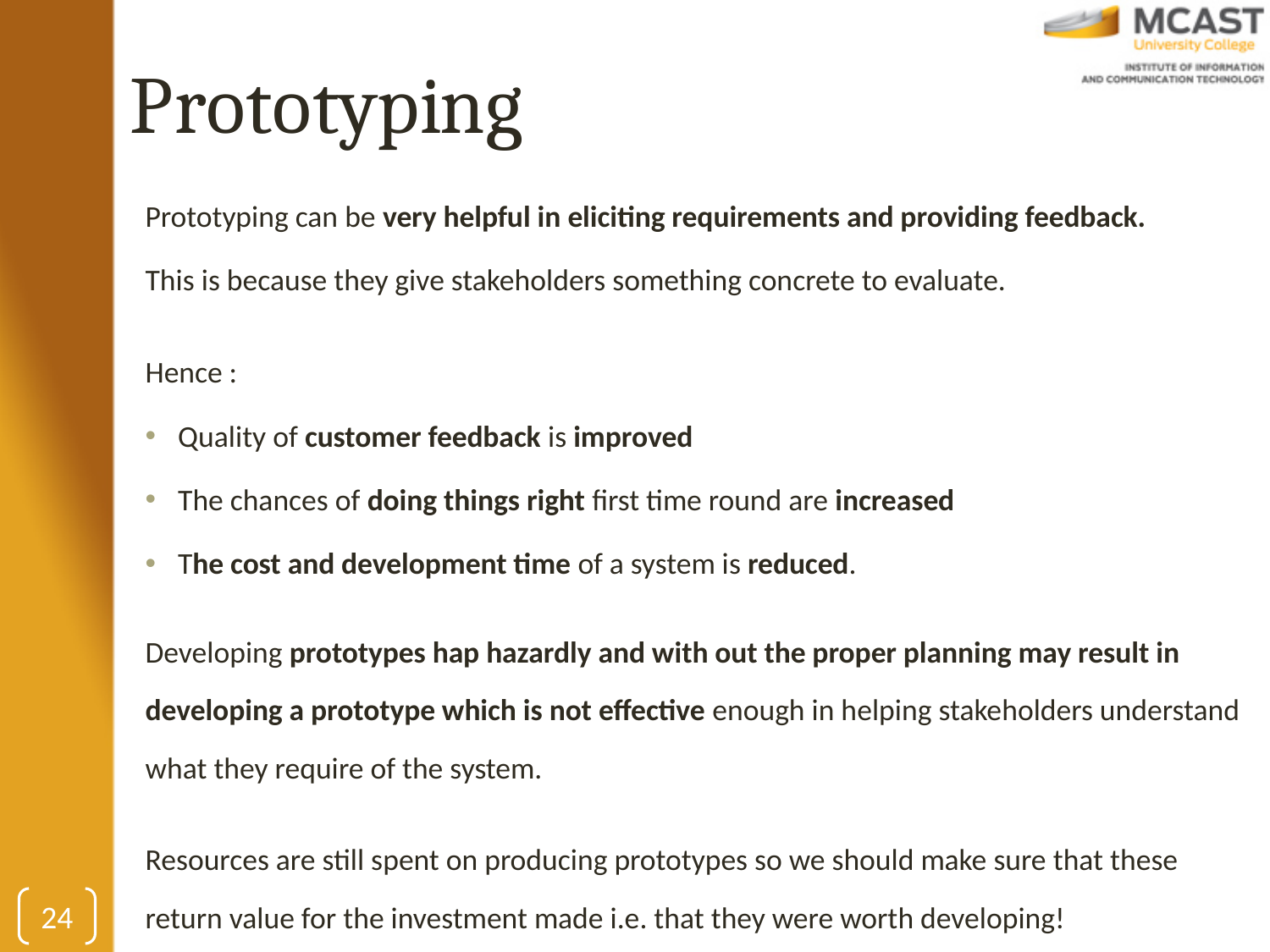

# Prototyping
Prototyping can be very helpful in eliciting requirements and providing feedback.
This is because they give stakeholders something concrete to evaluate.

Hence :
Quality of customer feedback is improved
The chances of doing things right first time round are increased
The cost and development time of a system is reduced.

Developing prototypes hap hazardly and with out the proper planning may result in developing a prototype which is not effective enough in helping stakeholders understand what they require of the system.

Resources are still spent on producing prototypes so we should make sure that these return value for the investment made i.e. that they were worth developing!

24